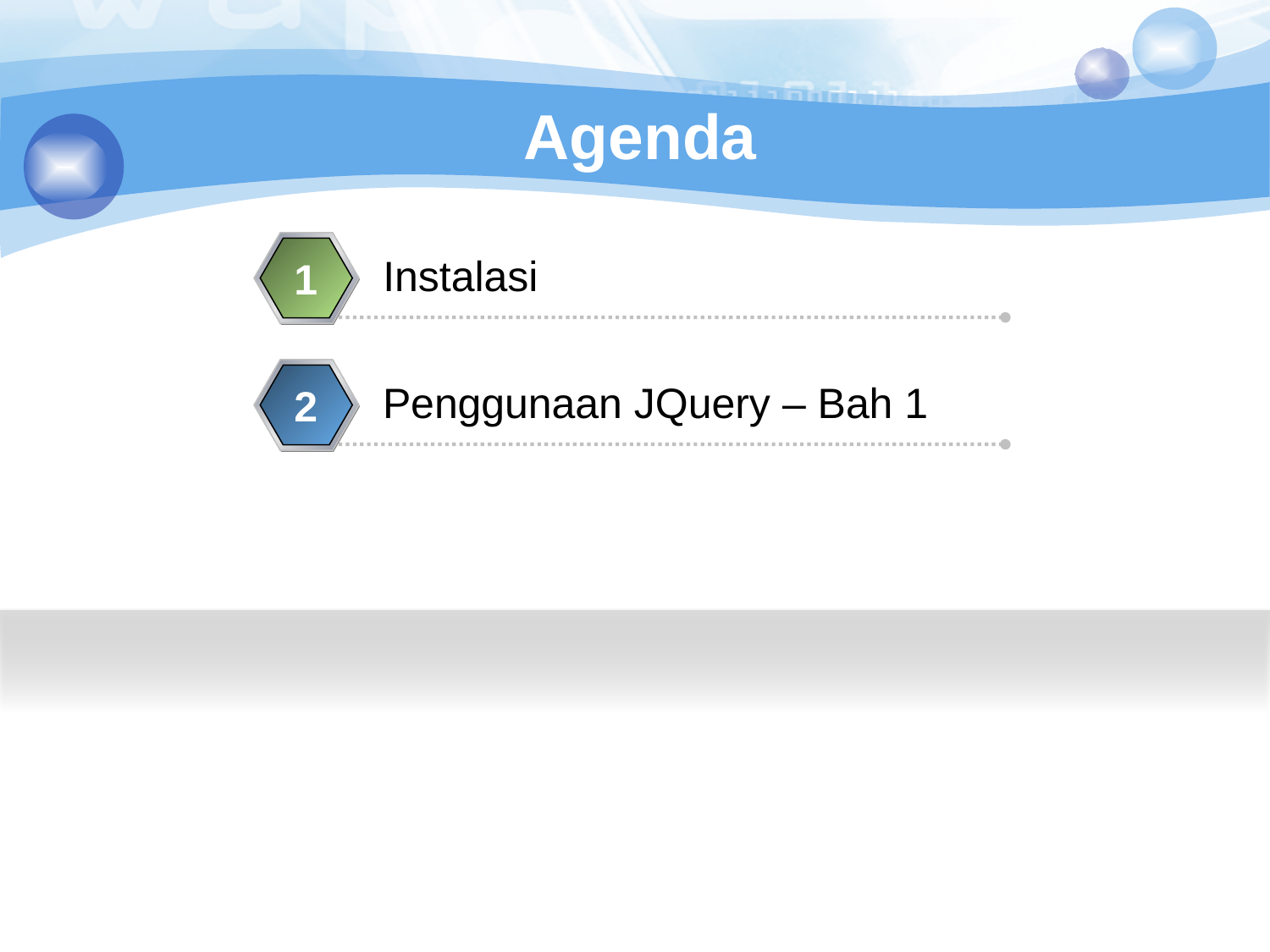

# Agenda

Instalasi
1

Penggunaan JQuery – Bah 1
2